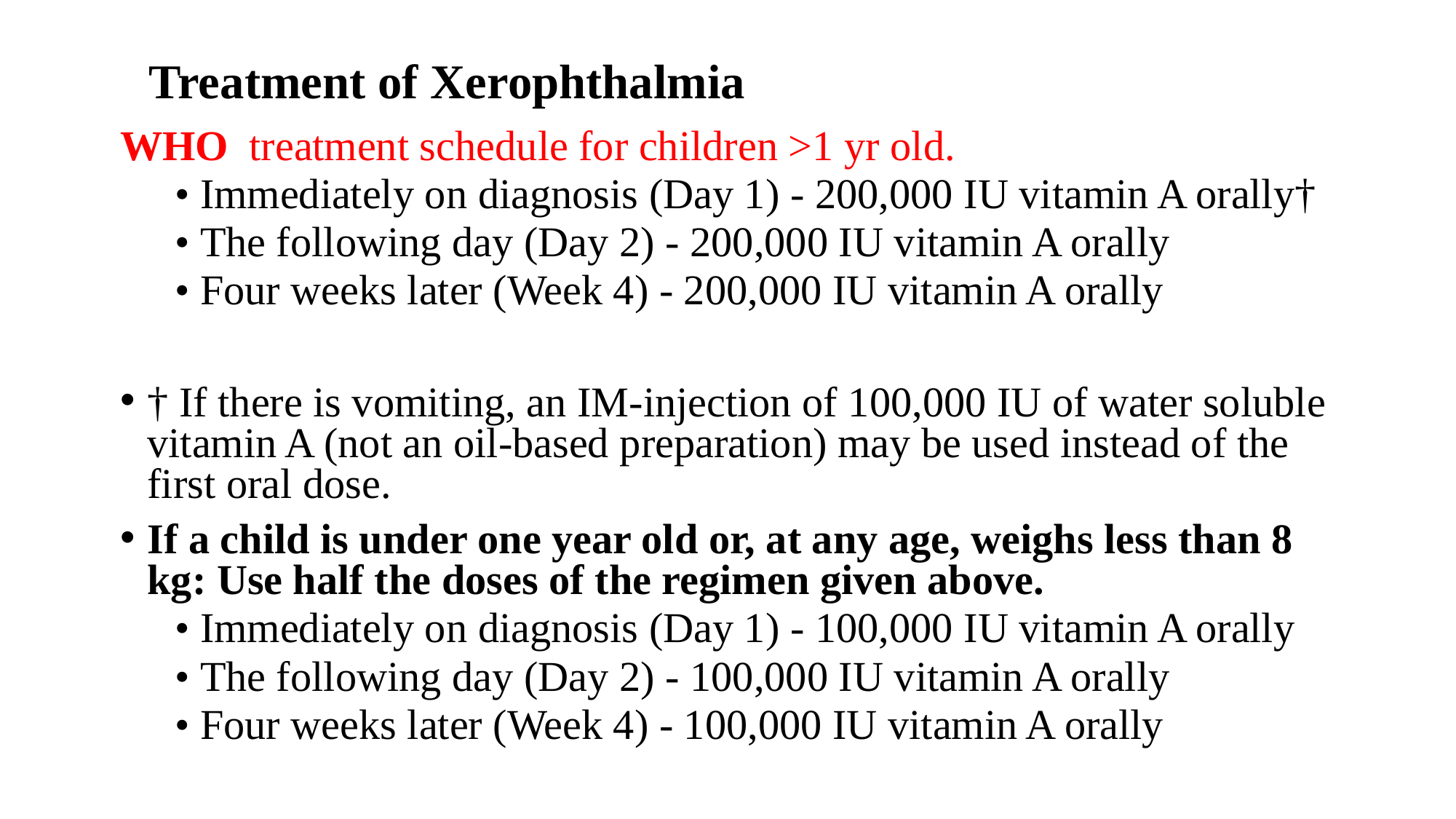

# Treatment of Xerophthalmia
WHO  treatment schedule for children >1 yr old.
• Immediately on diagnosis (Day 1) - 200,000 IU vitamin A orally†
• The following day (Day 2) - 200,000 IU vitamin A orally
• Four weeks later (Week 4) - 200,000 IU vitamin A orally

† If there is vomiting, an IM-injection of 100,000 IU of water soluble vitamin A (not an oil-based preparation) may be used instead of the first oral dose.
If a child is under one year old or, at any age, weighs less than 8 kg: Use half the doses of the regimen given above.
• Immediately on diagnosis (Day 1) - 100,000 IU vitamin A orally
• The following day (Day 2) - 100,000 IU vitamin A orally
• Four weeks later (Week 4) - 100,000 IU vitamin A orally